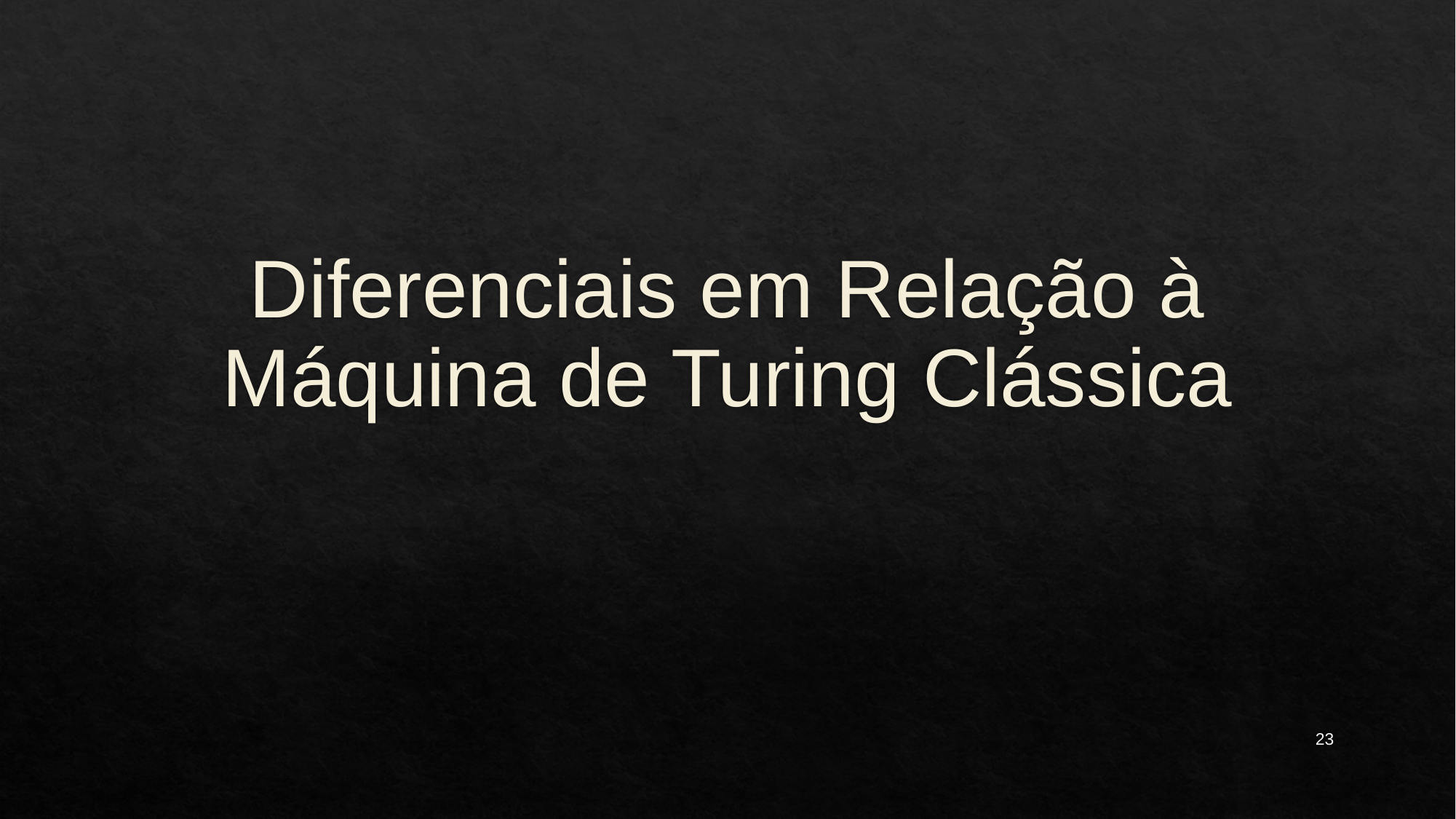

# Diferenciais em Relação à Máquina de Turing Clássica

23